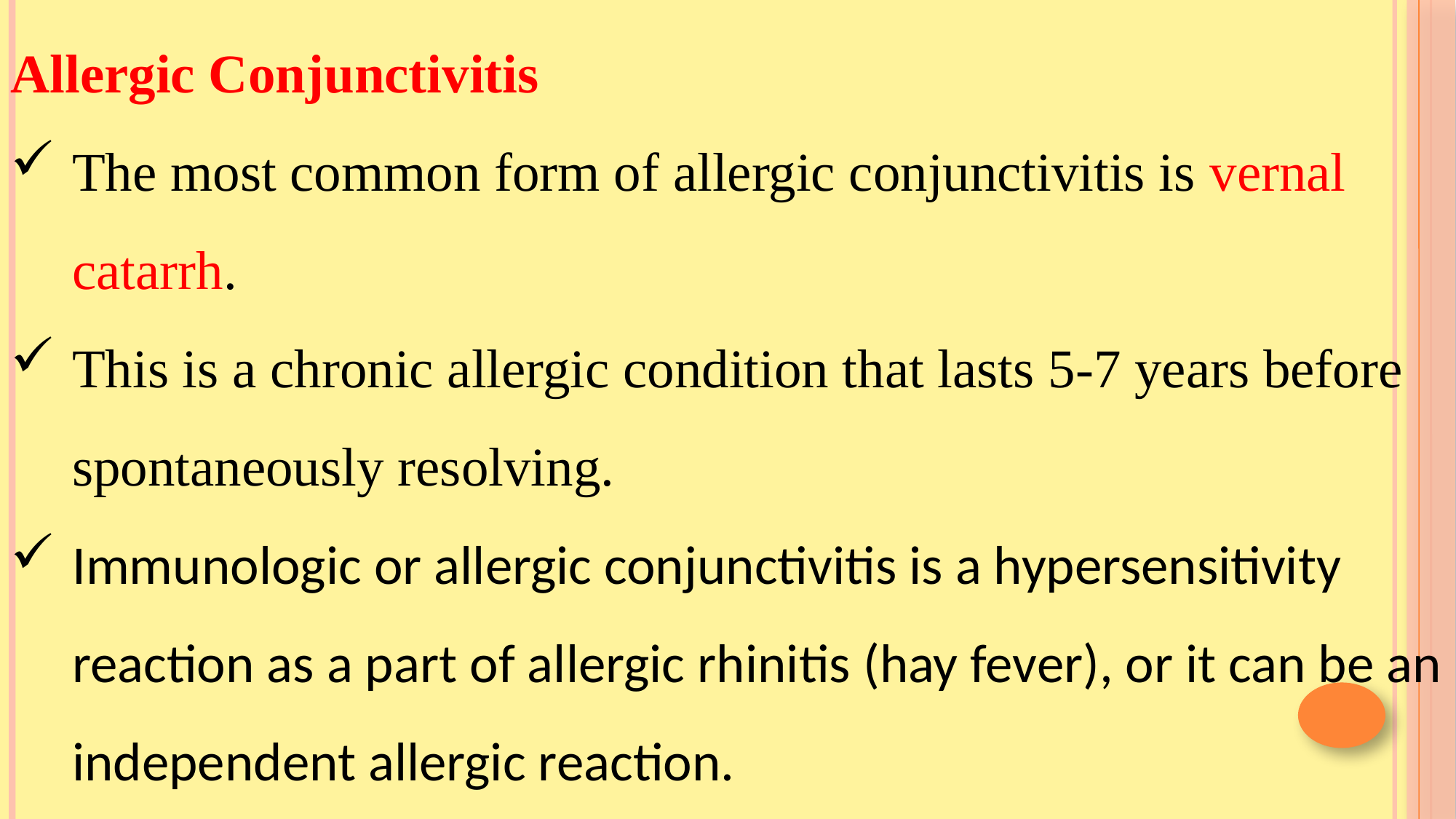

Allergic Conjunctivitis
The most common form of allergic conjunctivitis is vernal catarrh.
This is a chronic allergic condition that lasts 5-7 years before spontaneously resolving.
Immunologic or allergic conjunctivitis is a hypersensitivity reaction as a part of allergic rhinitis (hay fever), or it can be an independent allergic reaction.